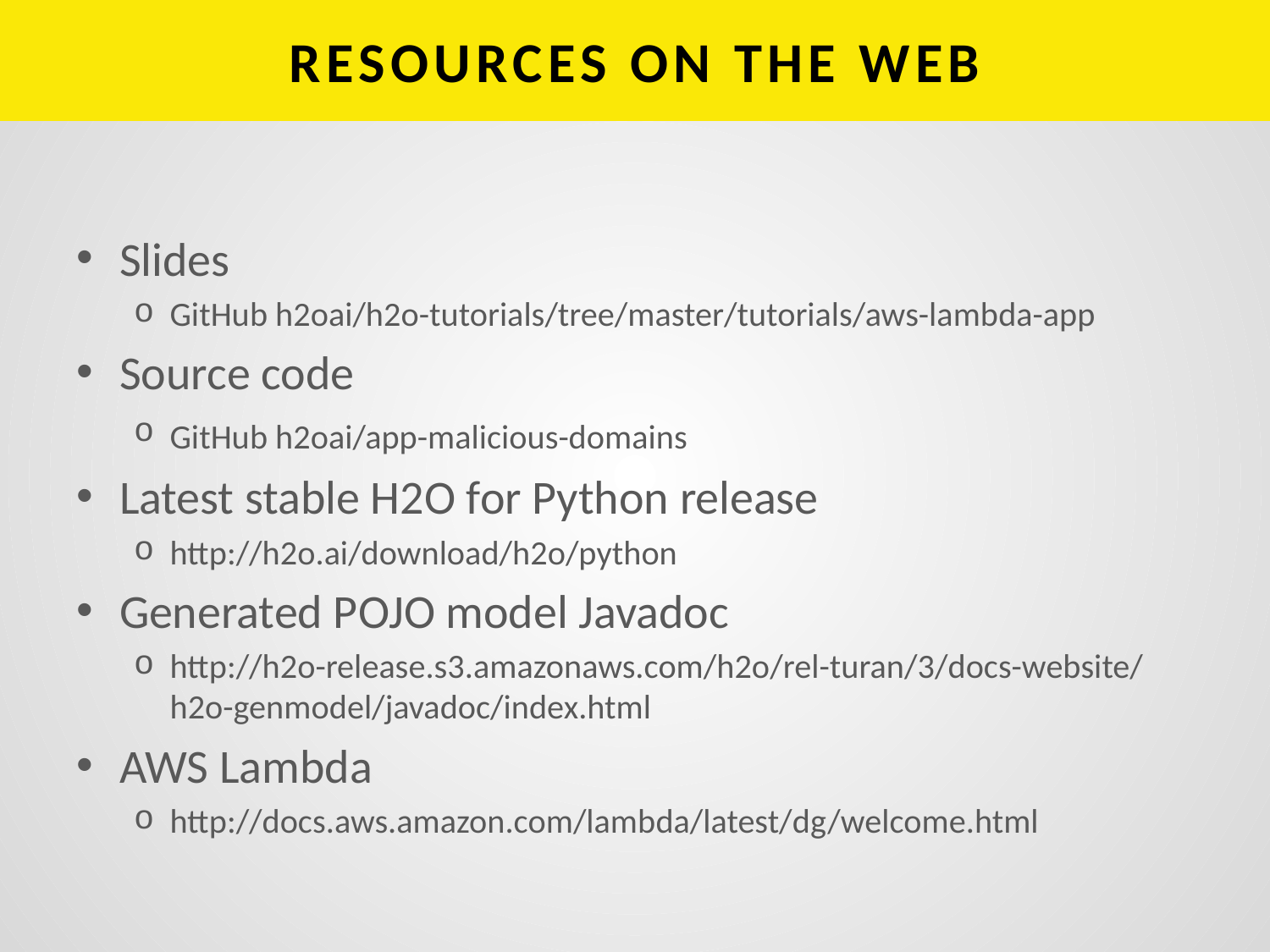

# RESOURCES ON THE WEB
Slides
GitHub h2oai/h2o-tutorials/tree/master/tutorials/aws-lambda-app
Source code
GitHub h2oai/app-malicious-domains
Latest stable H2O for Python release
http://h2o.ai/download/h2o/python
Generated POJO model Javadoc
http://h2o-release.s3.amazonaws.com/h2o/rel-turan/3/docs-website/h2o-genmodel/javadoc/index.html
AWS Lambda
http://docs.aws.amazon.com/lambda/latest/dg/welcome.html